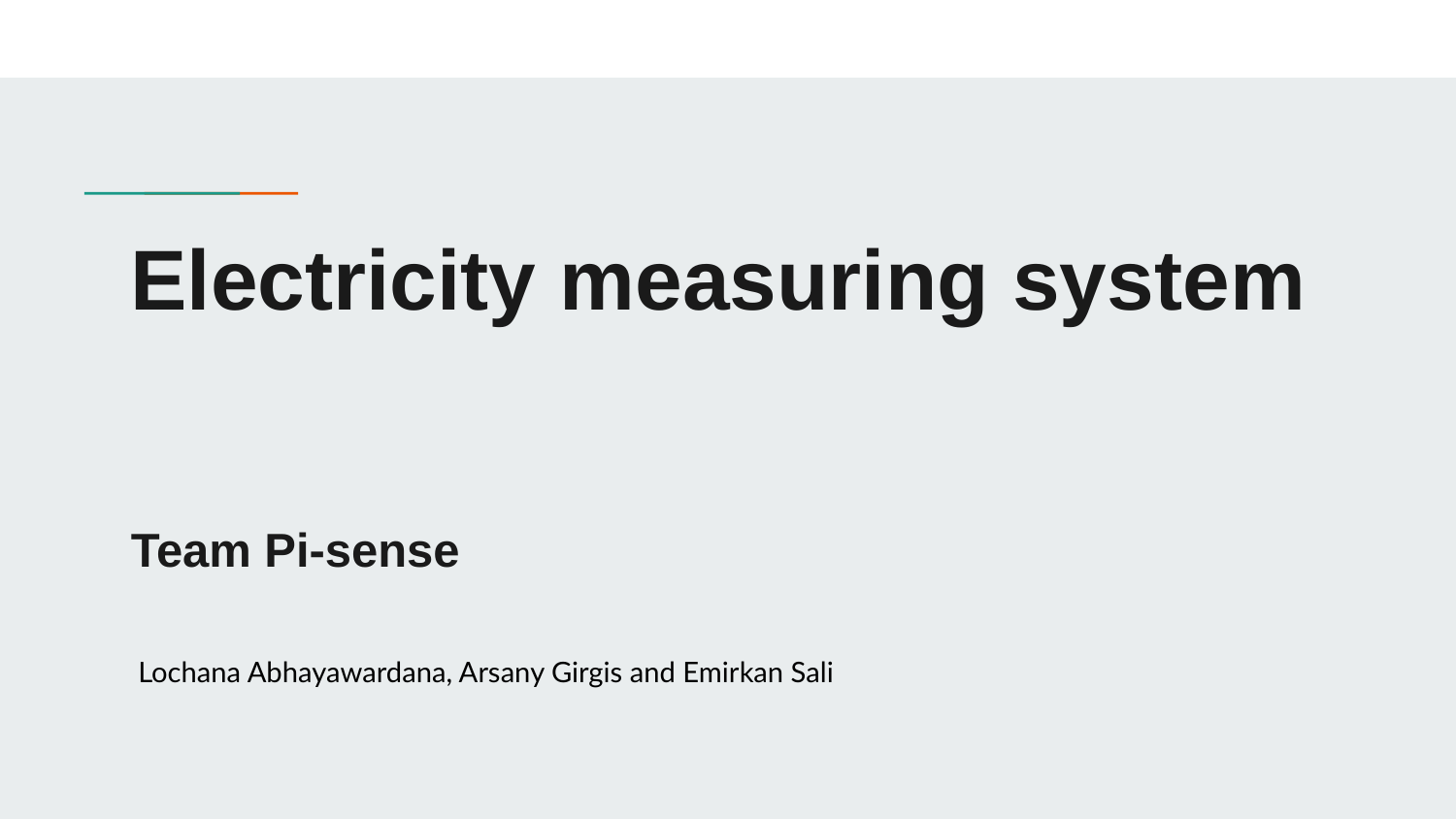

# Electricity measuring system
Team Pi-sense
Lochana Abhayawardana, Arsany Girgis and Emirkan Sali